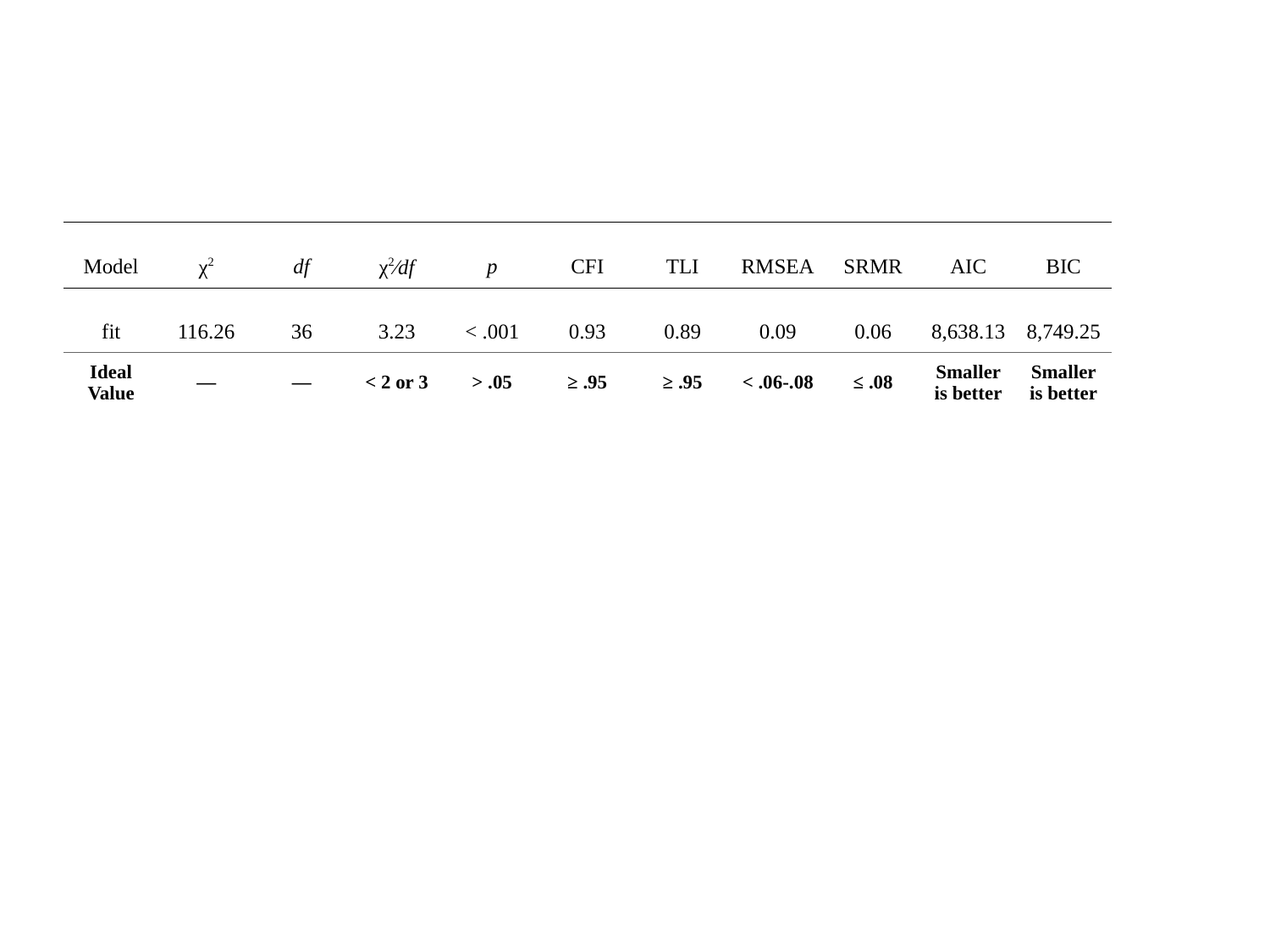

| Model | χ2 | df | χ2∕df | p | CFI | TLI | RMSEA | SRMR | AIC | BIC |
| --- | --- | --- | --- | --- | --- | --- | --- | --- | --- | --- |
| fit | 116.26 | 36 | 3.23 | < .001 | 0.93 | 0.89 | 0.09 | 0.06 | 8,638.13 | 8,749.25 |
| Ideal Value | — | — | < 2 or 3 | > .05 | ≥ .95 | ≥ .95 | < .06-.08 | ≤ .08 | Smaller is better | Smaller is better |